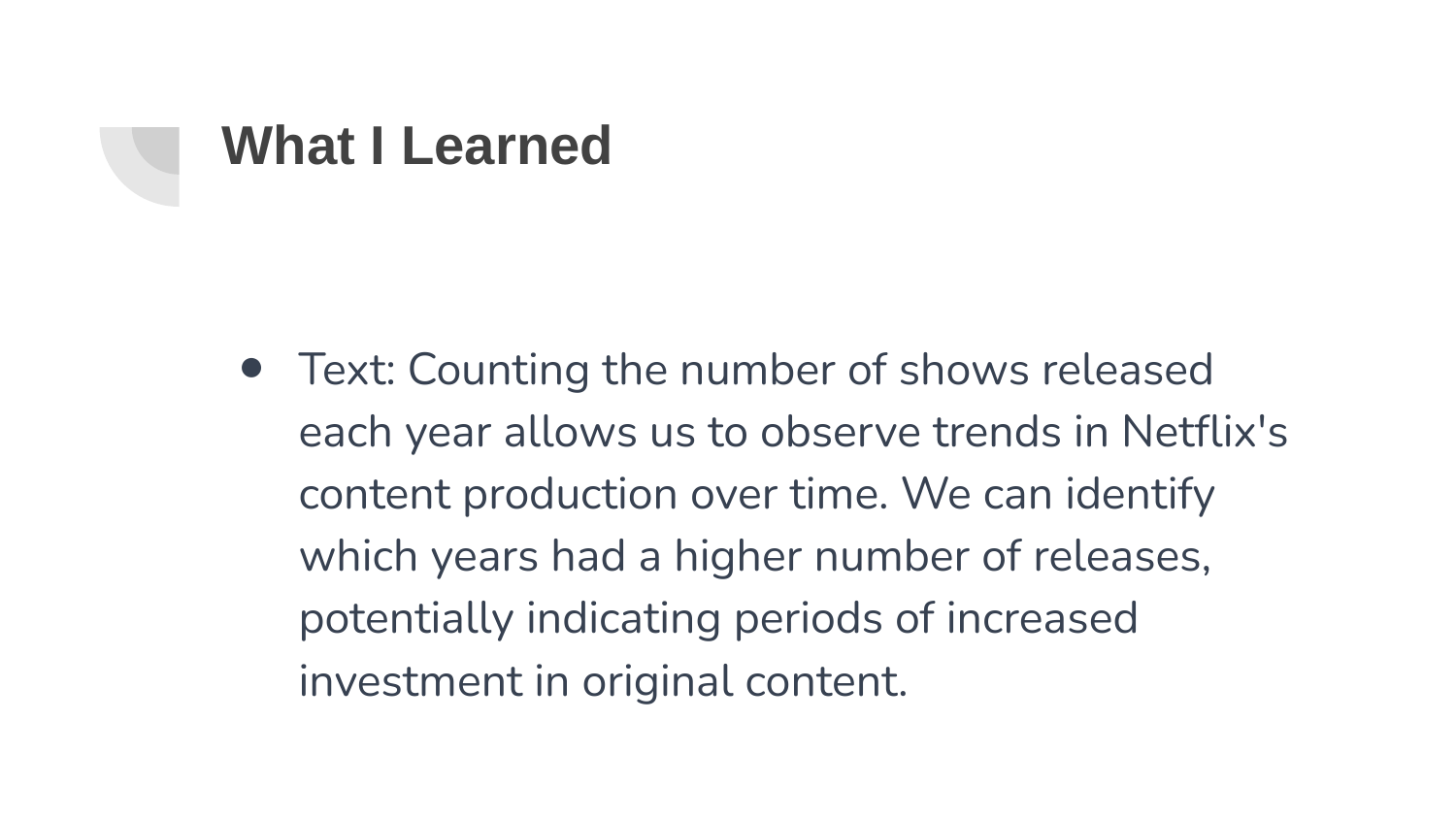

# What I Learned
Text: Counting the number of shows released each year allows us to observe trends in Netflix's content production over time. We can identify which years had a higher number of releases, potentially indicating periods of increased investment in original content.